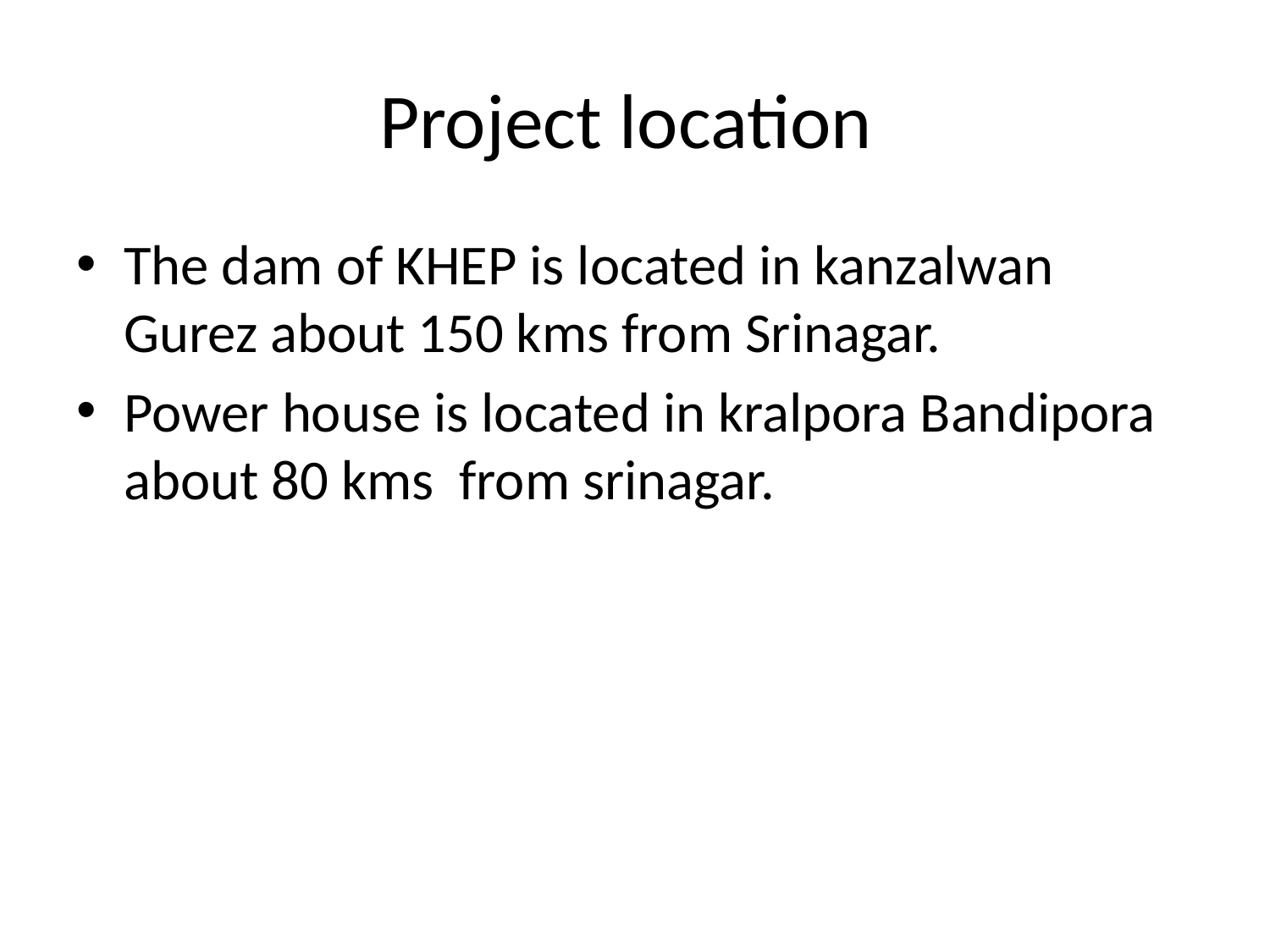

# Project location
The dam of KHEP is located in kanzalwan  Gurez about 150 kms from Srinagar.
Power house is located in kralpora Bandipora about 80 kms  from srinagar.